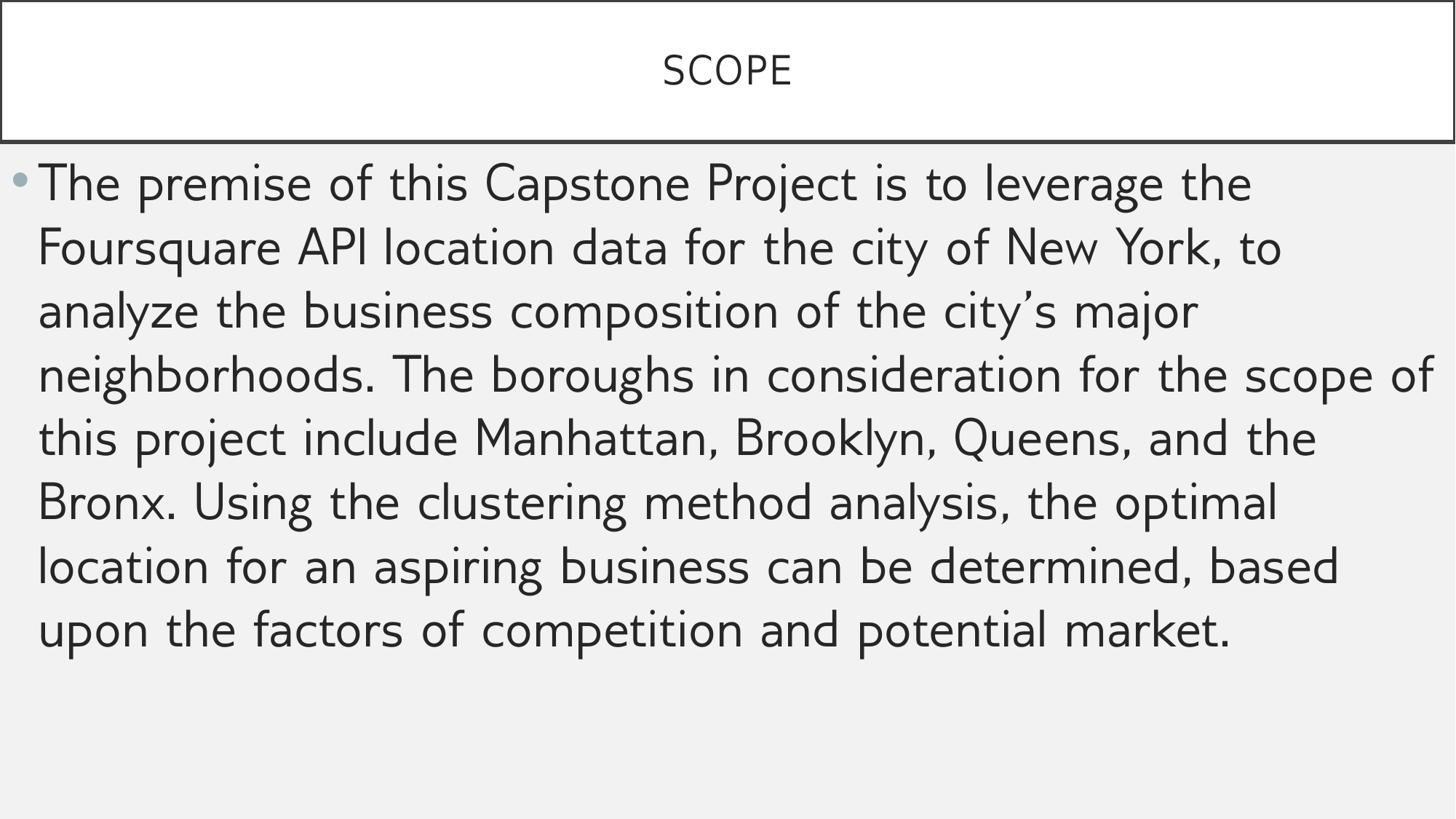

# Scope
The premise of this Capstone Project is to leverage the Foursquare API location data for the city of New York, to analyze the business composition of the city’s major neighborhoods. The boroughs in consideration for the scope of this project include Manhattan, Brooklyn, Queens, and the Bronx. Using the clustering method analysis, the optimal location for an aspiring business can be determined, based upon the factors of competition and potential market.